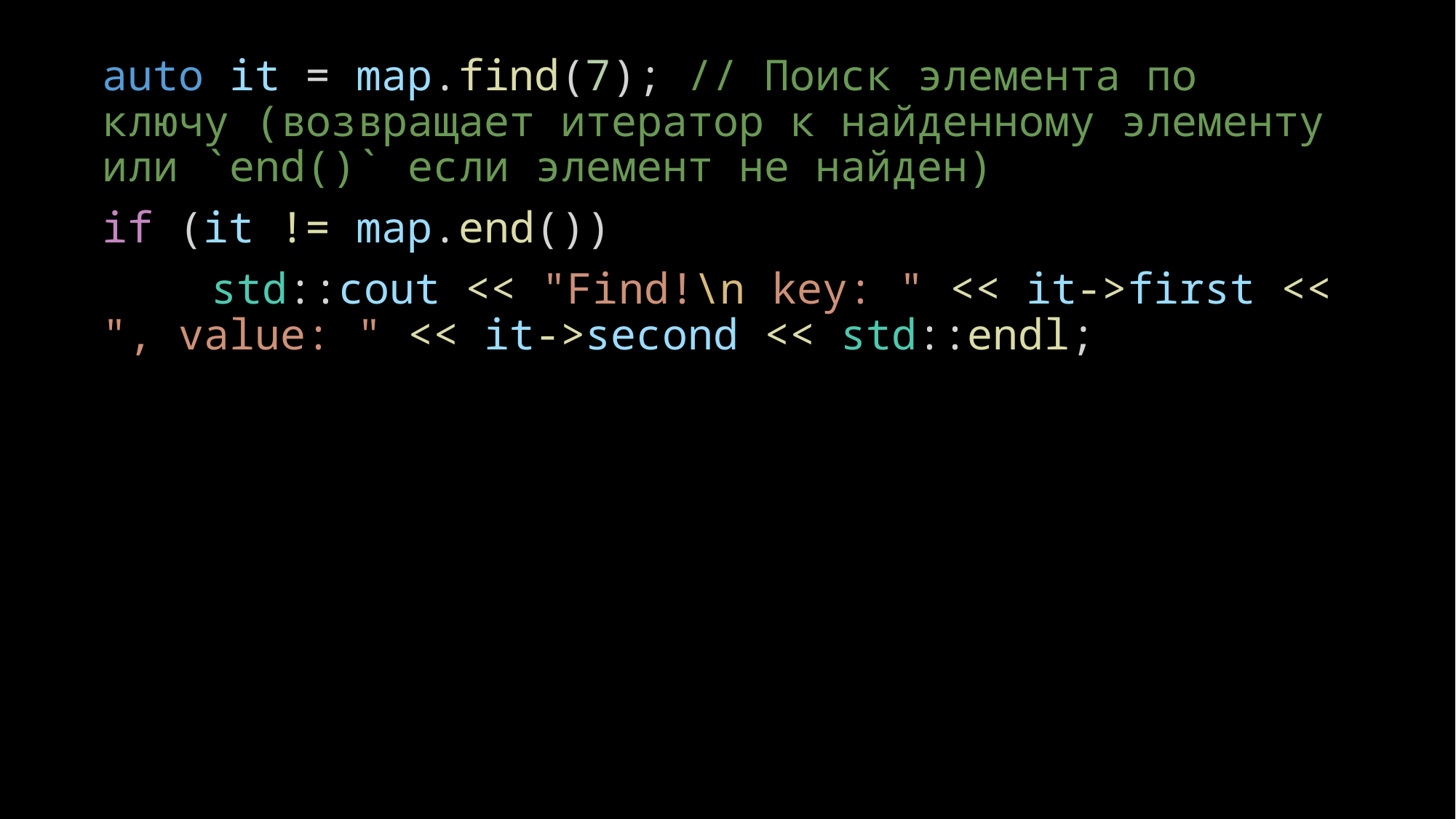

auto it = map.find(7); // Поиск элемента по ключу (возвращает итератор к найденному элементу или `end()` если элемент не найден)
if (it != map.end())
	std::cout << "Find!\n key: " << it->first << ", value: " << it->second << std::endl;